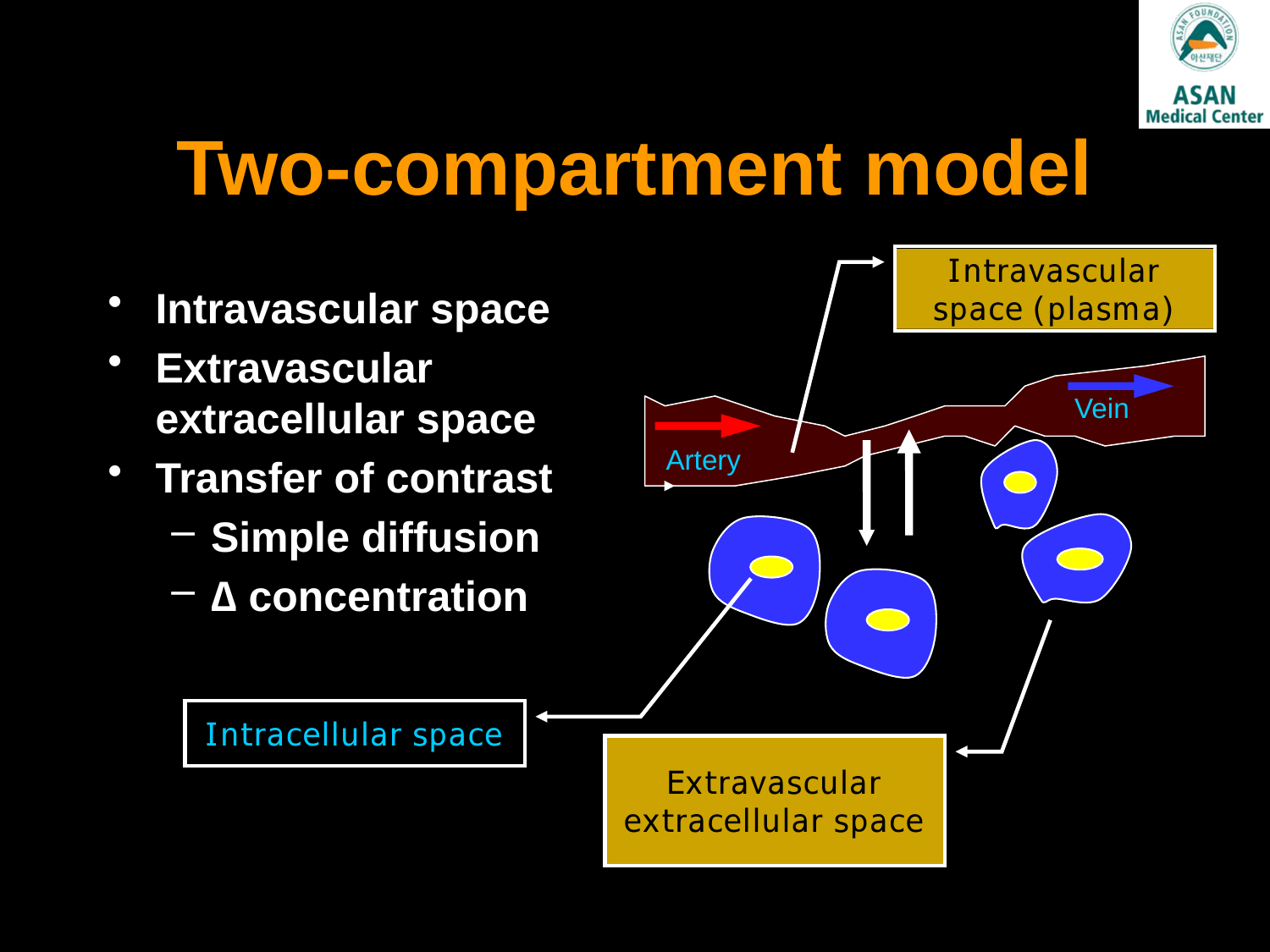

Two-compartment model
Intravascular space (plasma)

Vein

Artery

Intracellular space

Extravascular extracellular space
Intravascular space
Extravascular extracellular space
Transfer of contrast
Simple diffusion
∆ concentration